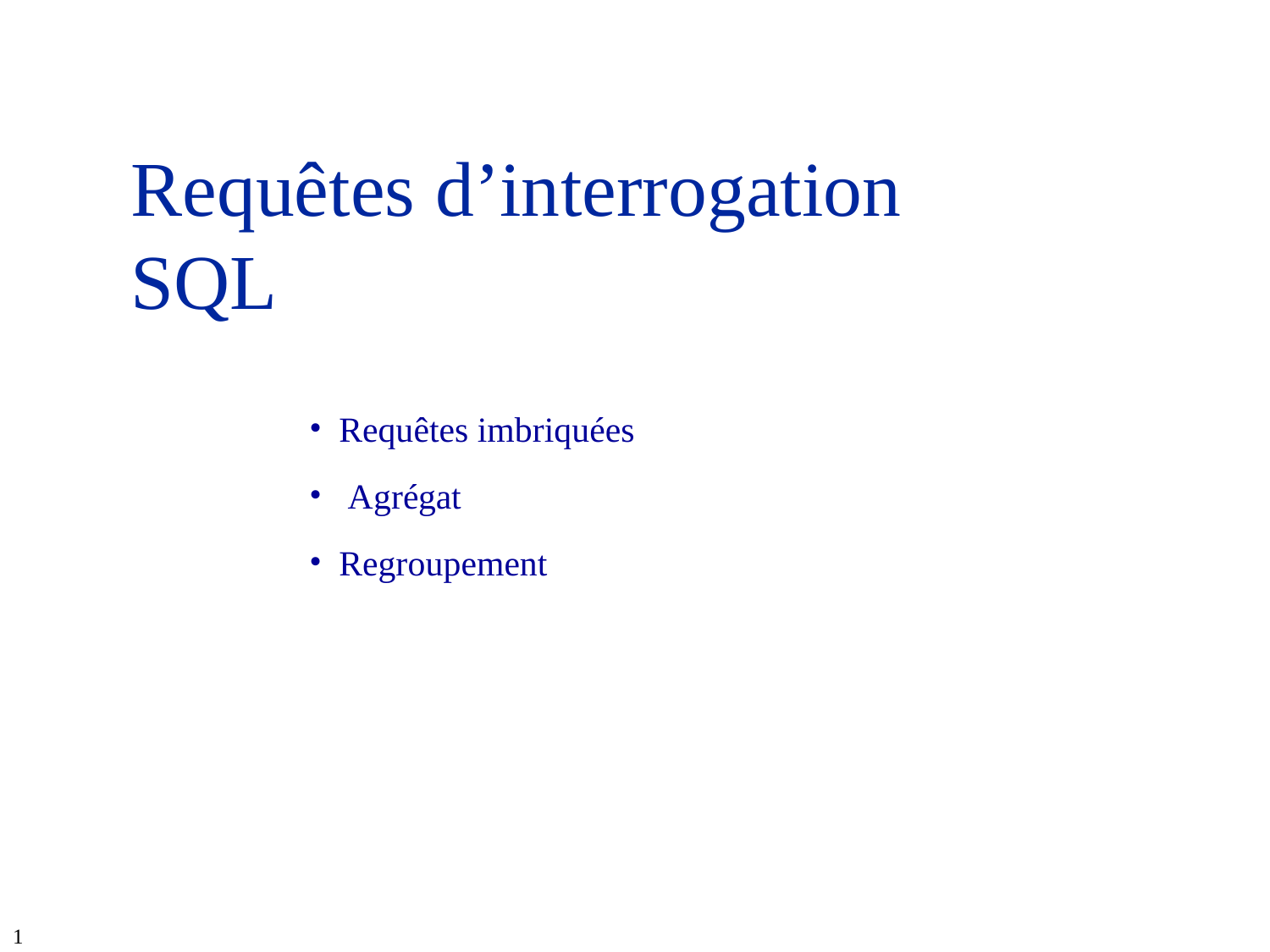

Requêtes d’interrogation SQL
Requêtes imbriquées
Agrégat
Regroupement
1